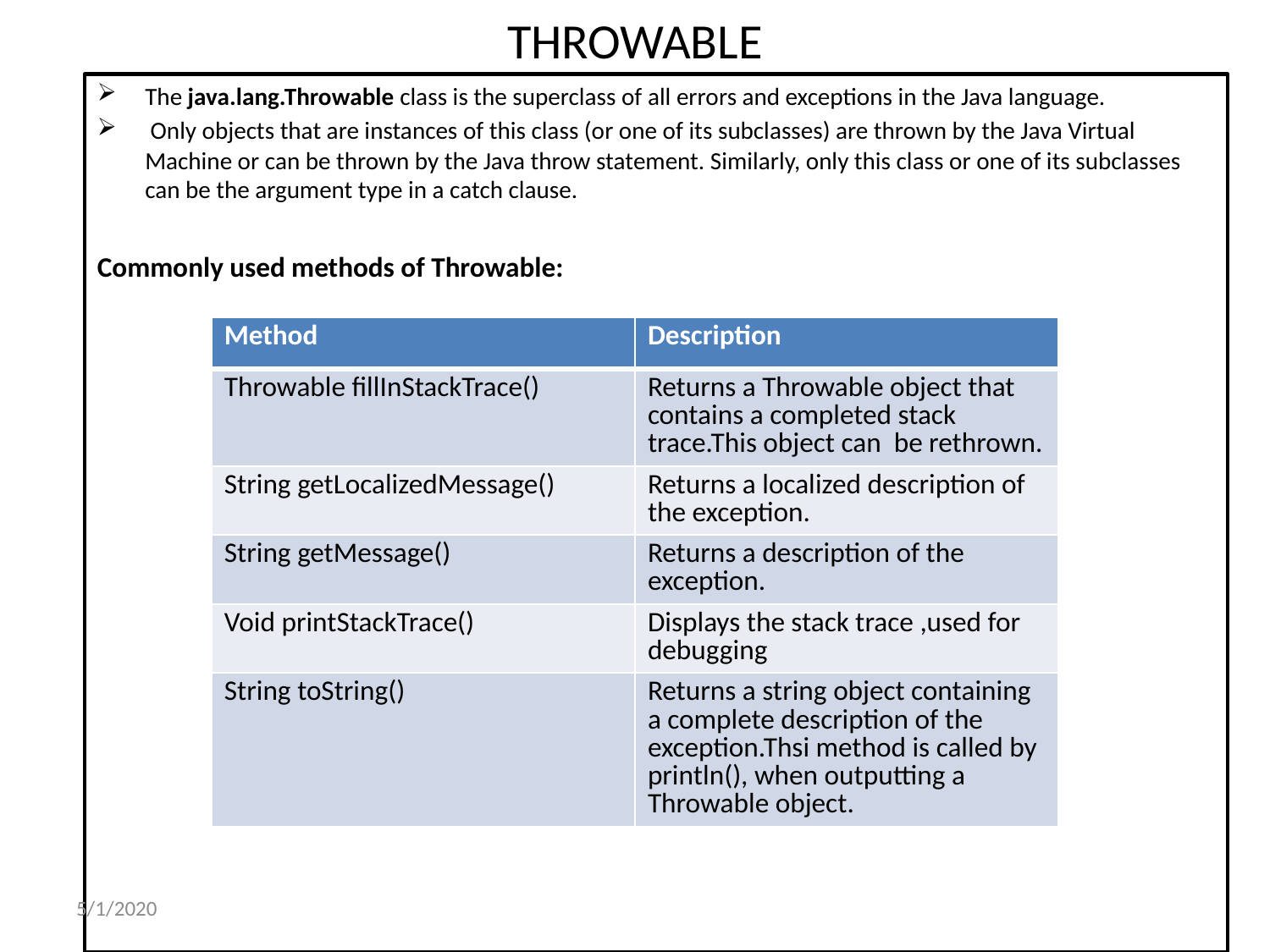

# THROWABLE
The java.lang.Throwable class is the superclass of all errors and exceptions in the Java language.
 Only objects that are instances of this class (or one of its subclasses) are thrown by the Java Virtual Machine or can be thrown by the Java throw statement. Similarly, only this class or one of its subclasses can be the argument type in a catch clause.

Commonly used methods of Throwable:

| Method | Description |
| --- | --- |
| Throwable fillInStackTrace() | Returns a Throwable object that contains a completed stack trace.This object can be rethrown. |
| String getLocalizedMessage() | Returns a localized description of the exception. |
| String getMessage() | Returns a description of the exception. |
| Void printStackTrace() | Displays the stack trace ,used for debugging |
| String toString() | Returns a string object containing a complete description of the exception.Thsi method is called by println(), when outputting a Throwable object. |

5/1/2020
36